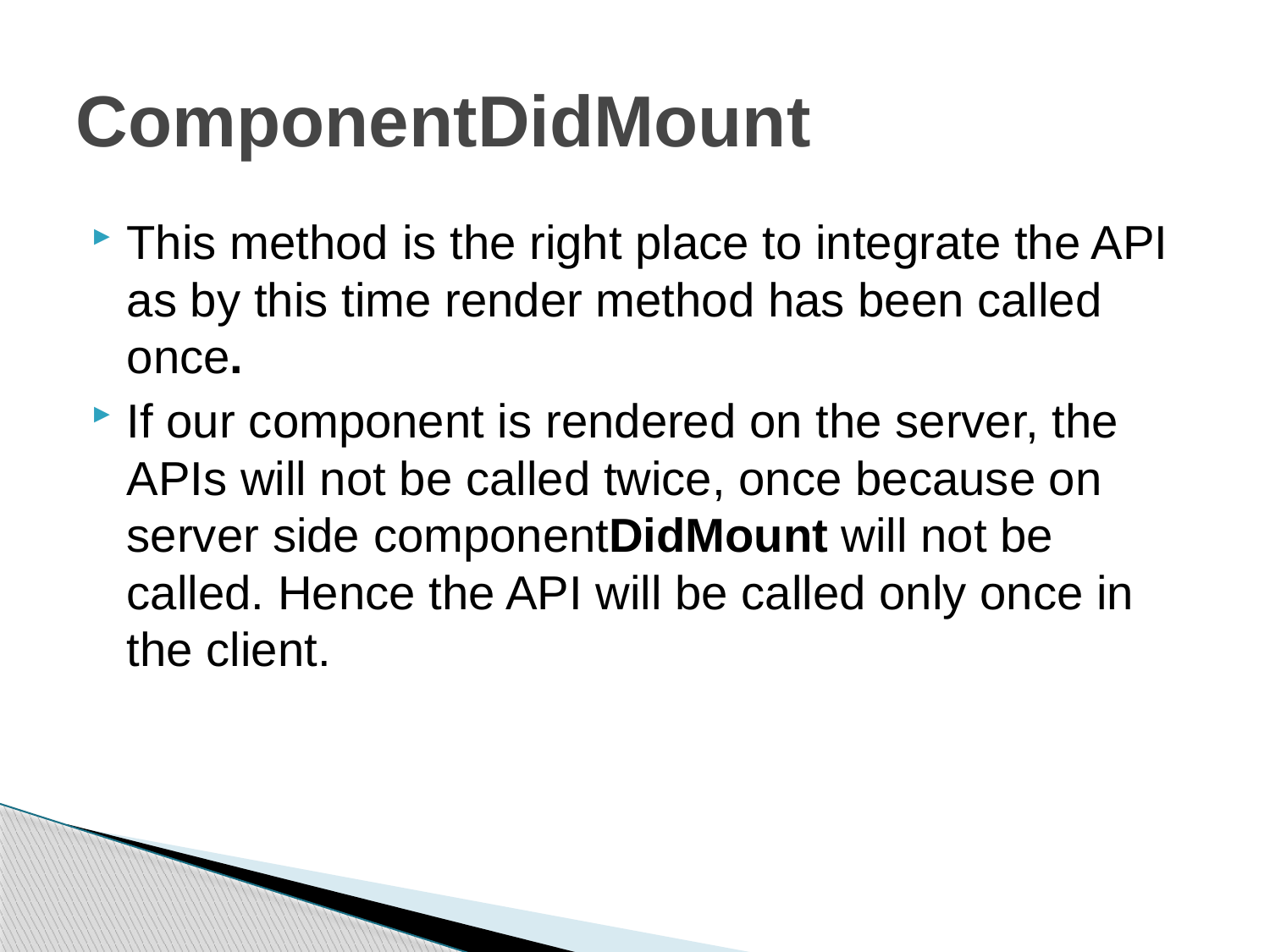

# ComponentDidMount
This method is the right place to integrate the API as by this time render method has been called once.
If our component is rendered on the server, the APIs will not be called twice, once because on server side componentDidMount will not be called. Hence the API will be called only once in the client.